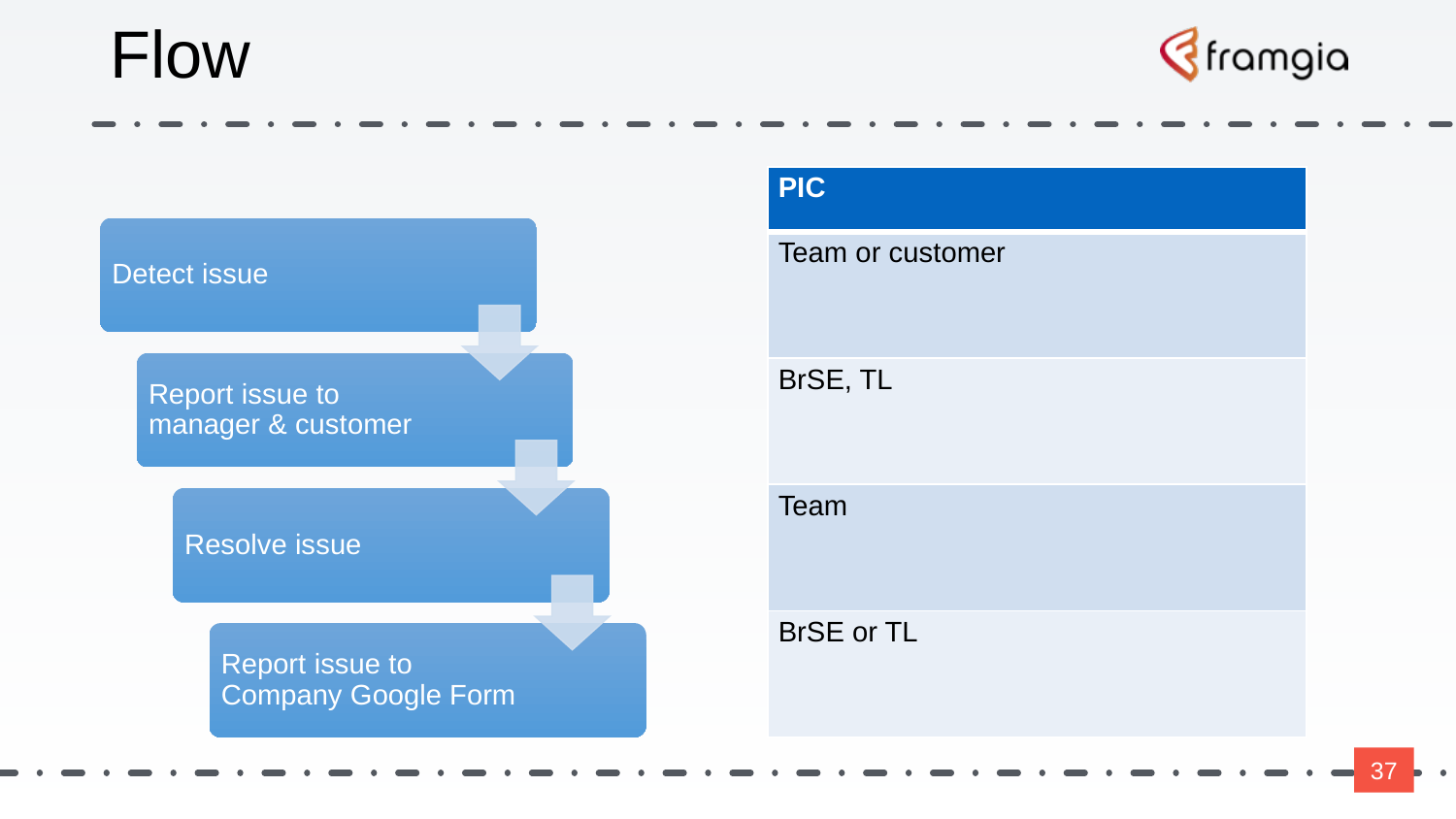

# Flow
| PIC |
| --- |
| Team or customer |
| BrSE, TL |
| Team |
| BrSE or TL |

Detect issue

Report issue to manager & customer

Resolve issue

Report issue to Company Google Form
37